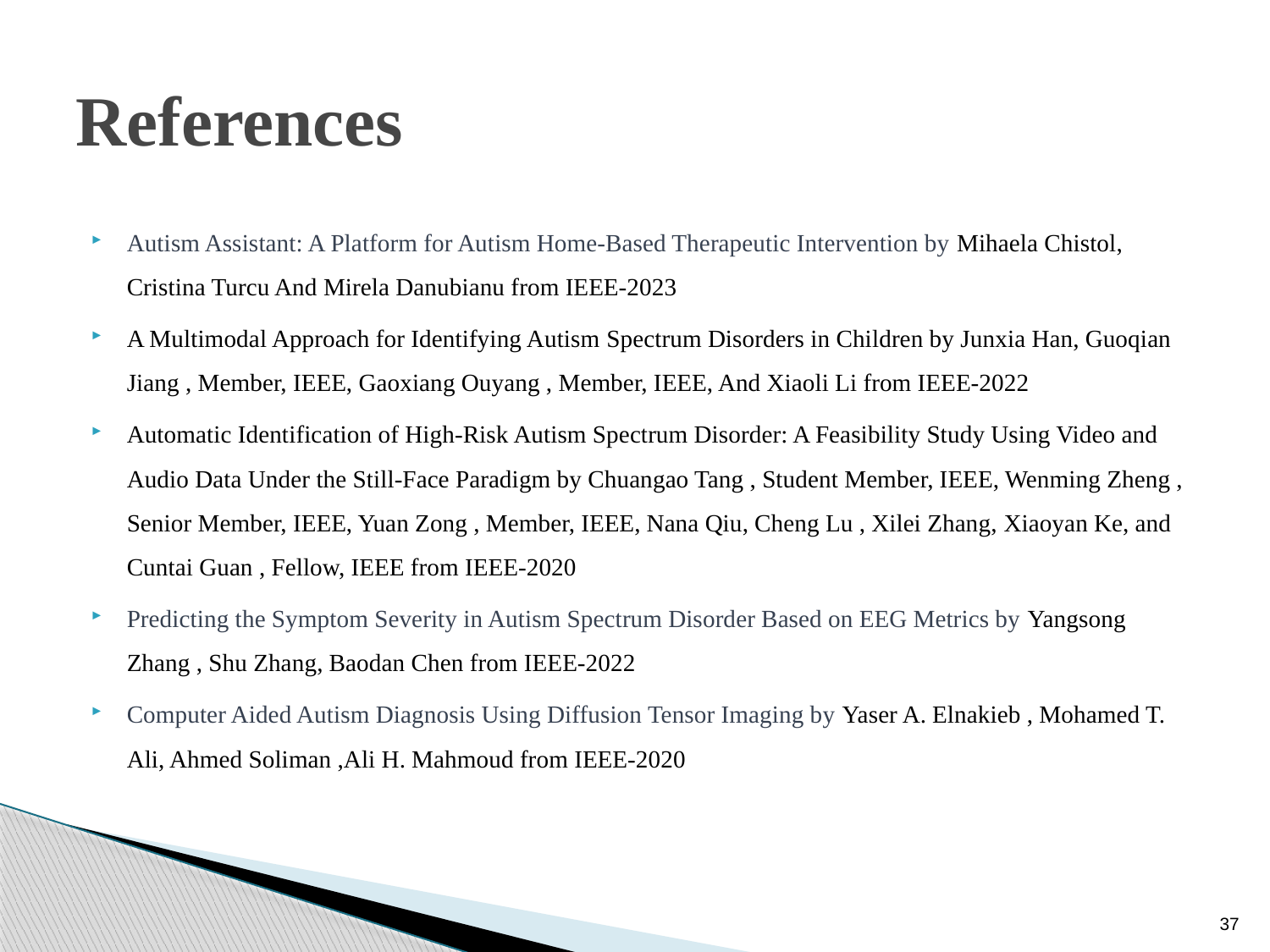

# References
Autism Assistant: A Platform for Autism Home-Based Therapeutic Intervention by Mihaela Chistol, Cristina Turcu And Mirela Danubianu from IEEE-2023
A Multimodal Approach for Identifying Autism Spectrum Disorders in Children by Junxia Han, Guoqian Jiang , Member, IEEE, Gaoxiang Ouyang , Member, IEEE, And Xiaoli Li from IEEE-2022
Automatic Identification of High-Risk Autism Spectrum Disorder: A Feasibility Study Using Video and Audio Data Under the Still-Face Paradigm by Chuangao Tang , Student Member, IEEE, Wenming Zheng , Senior Member, IEEE, Yuan Zong , Member, IEEE, Nana Qiu, Cheng Lu , Xilei Zhang, Xiaoyan Ke, and Cuntai Guan , Fellow, IEEE from IEEE-2020
Predicting the Symptom Severity in Autism Spectrum Disorder Based on EEG Metrics by Yangsong Zhang , Shu Zhang, Baodan Chen from IEEE-2022
Computer Aided Autism Diagnosis Using Diffusion Tensor Imaging by Yaser A. Elnakieb , Mohamed T. Ali, Ahmed Soliman ,Ali H. Mahmoud from IEEE-2020

37